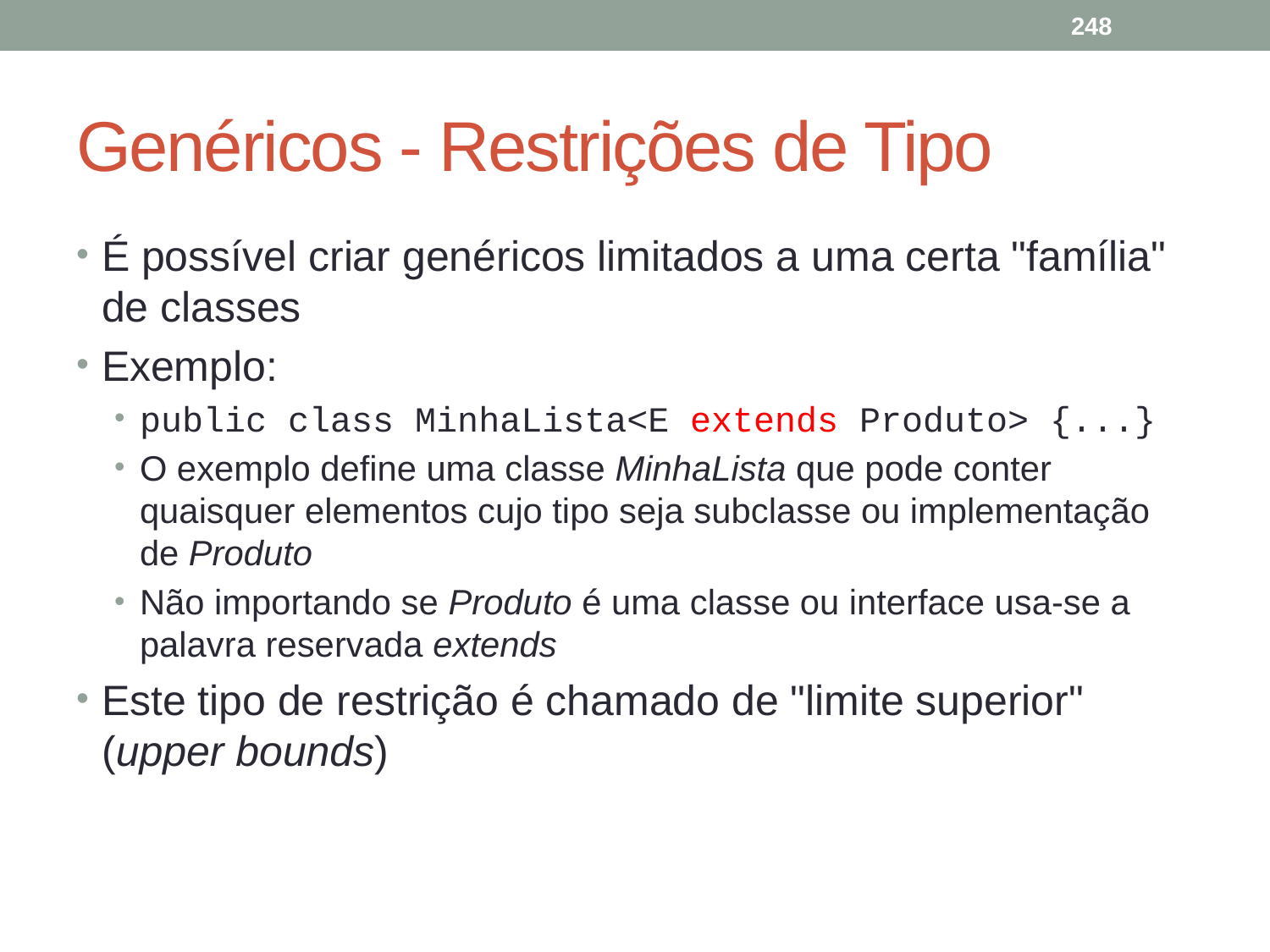

248
# Genéricos - Restrições de Tipo
É possível criar genéricos limitados a uma certa "família" de classes
Exemplo:
public class MinhaLista<E extends Produto> {...}
O exemplo define uma classe MinhaLista que pode conter quaisquer elementos cujo tipo seja subclasse ou implementação de Produto
Não importando se Produto é uma classe ou interface usa-se a palavra reservada extends
Este tipo de restrição é chamado de "limite superior" (upper bounds)